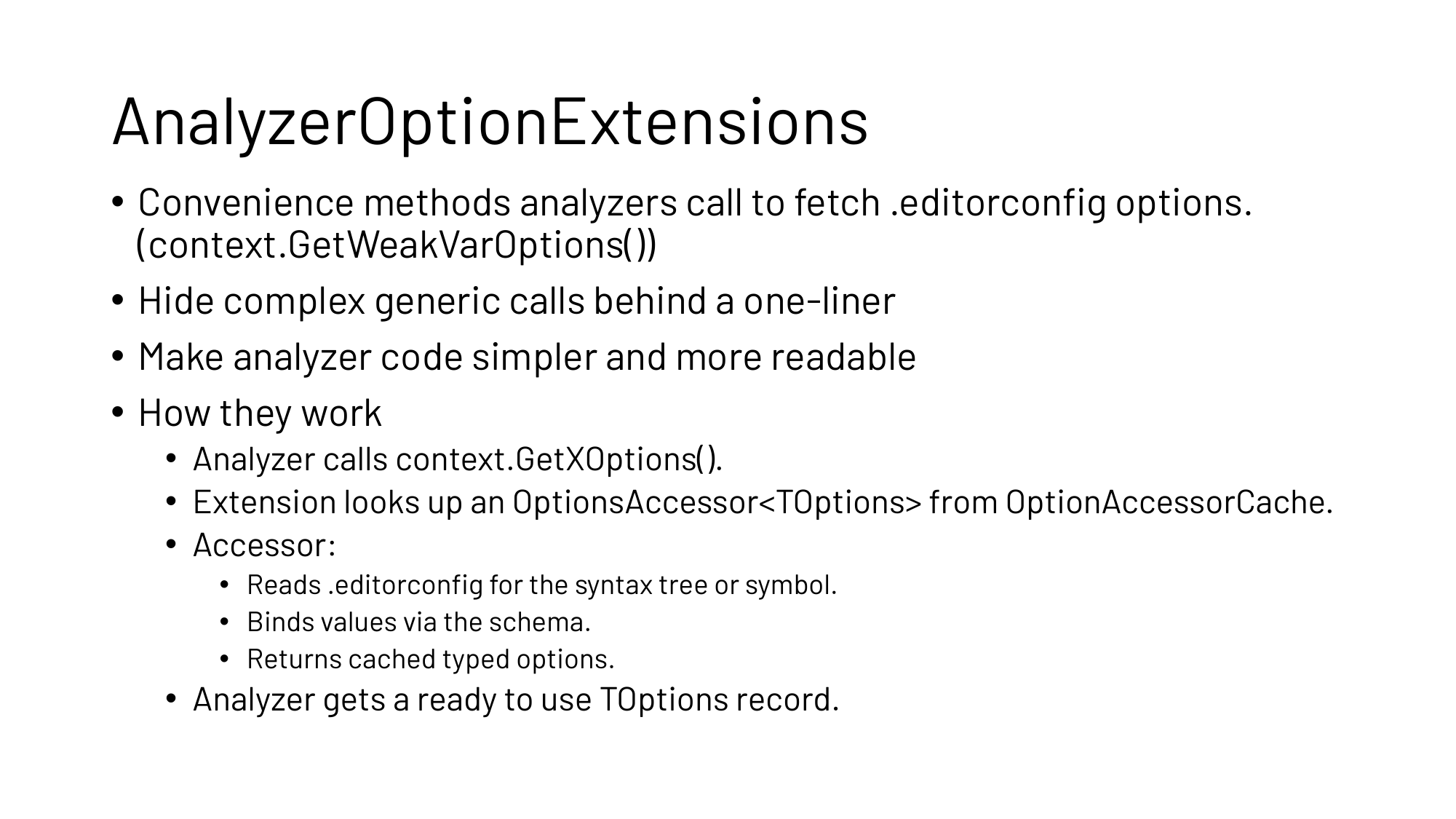

# AnalyzerOptionExtensions
Convenience methods analyzers call to fetch .editorconfig options. (context.GetWeakVarOptions())
Hide complex generic calls behind a one-liner
Make analyzer code simpler and more readable
How they work
Analyzer calls context.GetXOptions().
Extension looks up an OptionsAccessor<TOptions> from OptionAccessorCache.
Accessor:
Reads .editorconfig for the syntax tree or symbol.
Binds values via the schema.
Returns cached typed options.
Analyzer gets a ready to use TOptions record.